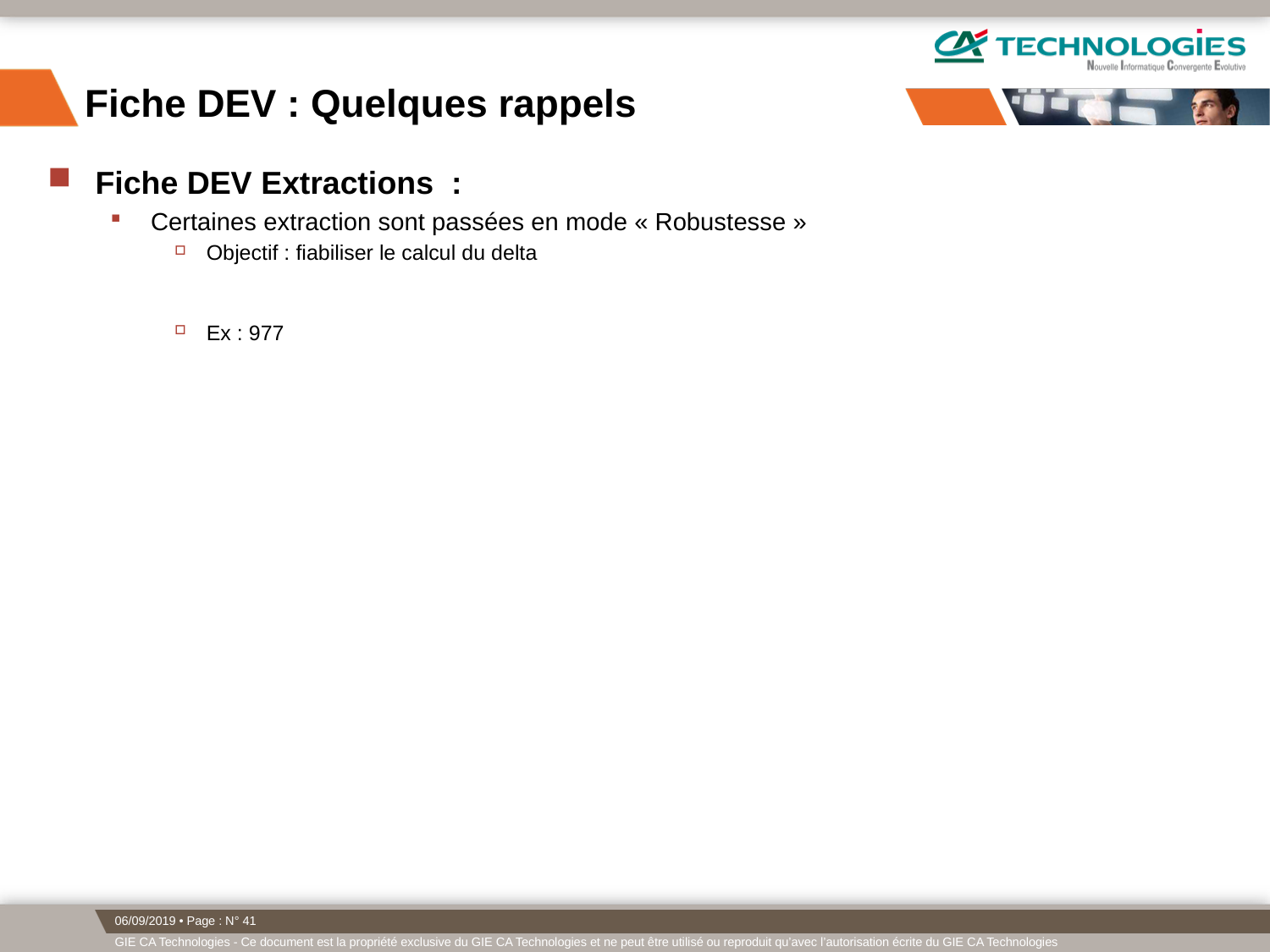

# Fiche DEV : Quelques rappels
Fiche DEV Extractions  :
Certaines extraction sont passées en mode « Robustesse »
Objectif : fiabiliser le calcul du delta

Ex : 977

06/09/2019 • Page : N° 41